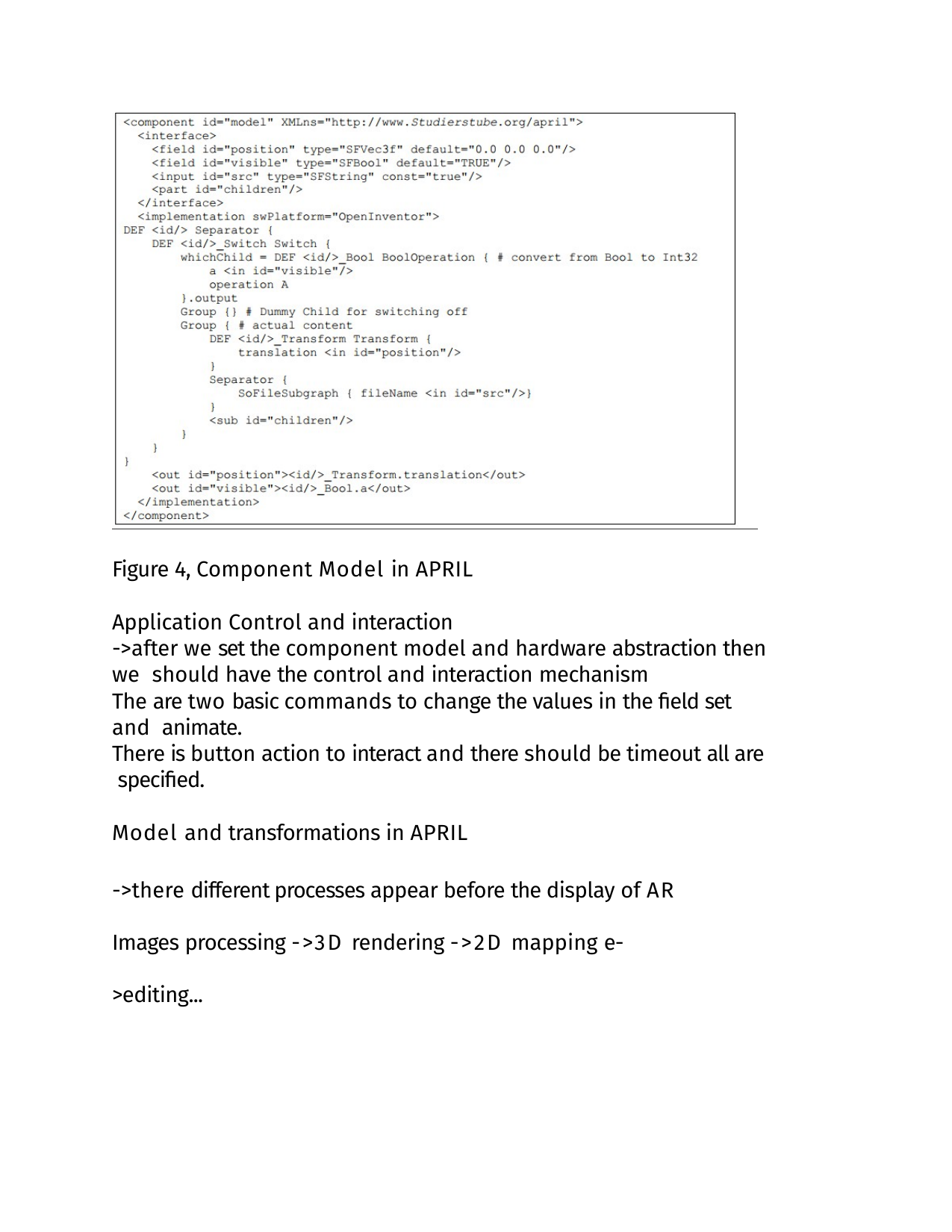

Figure 4, Component Model in APRIL

Application Control and interaction
->after we set the component model and hardware abstraction then we  should have the control and interaction mechanism
The are two basic commands to change the values in the field set and  animate.
There is button action to interact and there should be timeout all are  specified.

Model and transformations in APRIL
->there different processes appear before the display of AR  Images processing ->3D rendering ->2D mapping e->editing...